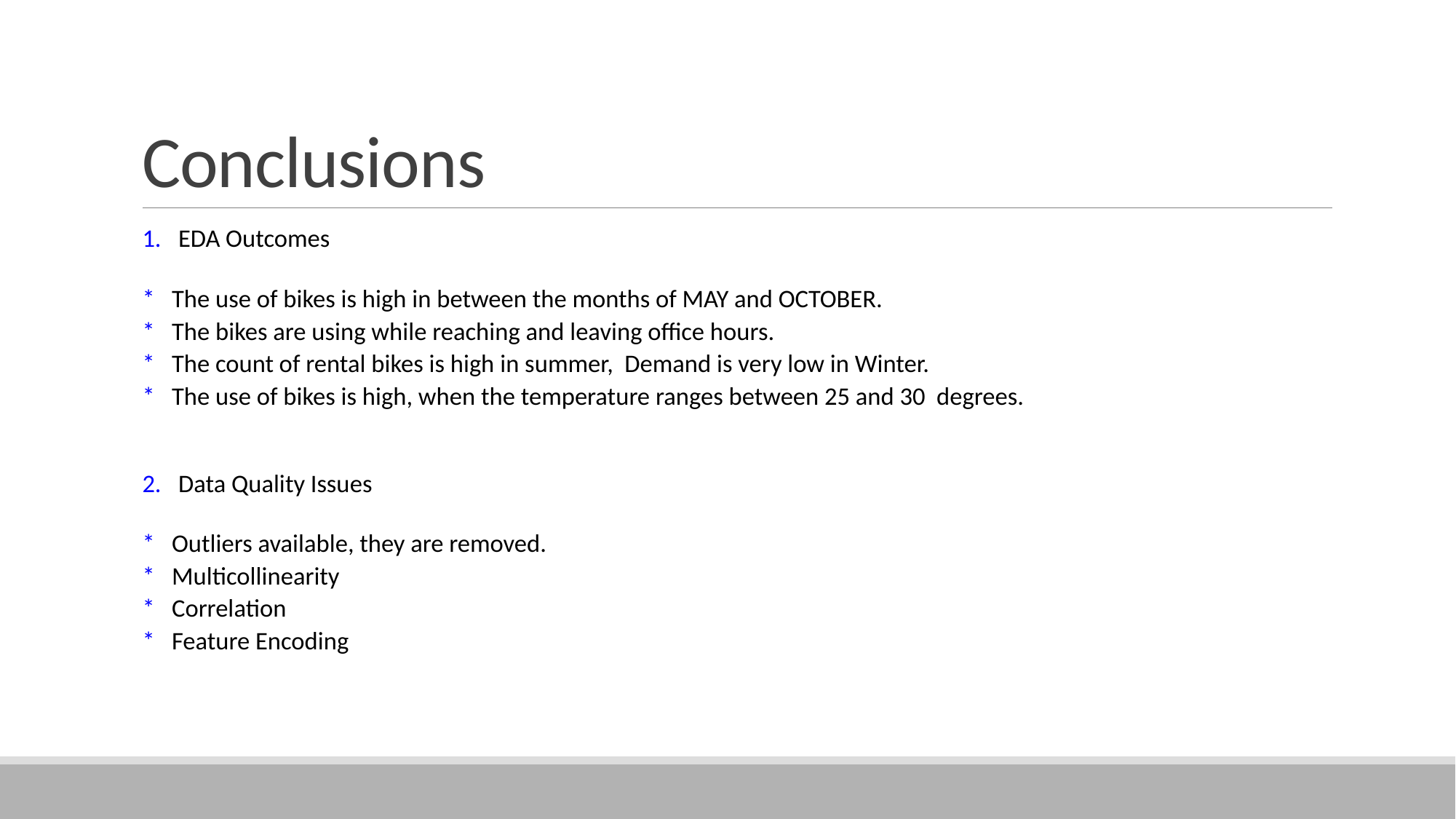

# Conclusions
1.   EDA Outcomes
*   The use of bikes is high in between the months of MAY and OCTOBER.
*   The bikes are using while reaching and leaving office hours.
*   The count of rental bikes is high in summer,  Demand is very low in Winter.
*   The use of bikes is high, when the temperature ranges between 25 and 30  degrees.
2.   Data Quality Issues
*   Outliers available, they are removed.
*   Multicollinearity
*   Correlation
*   Feature Encoding